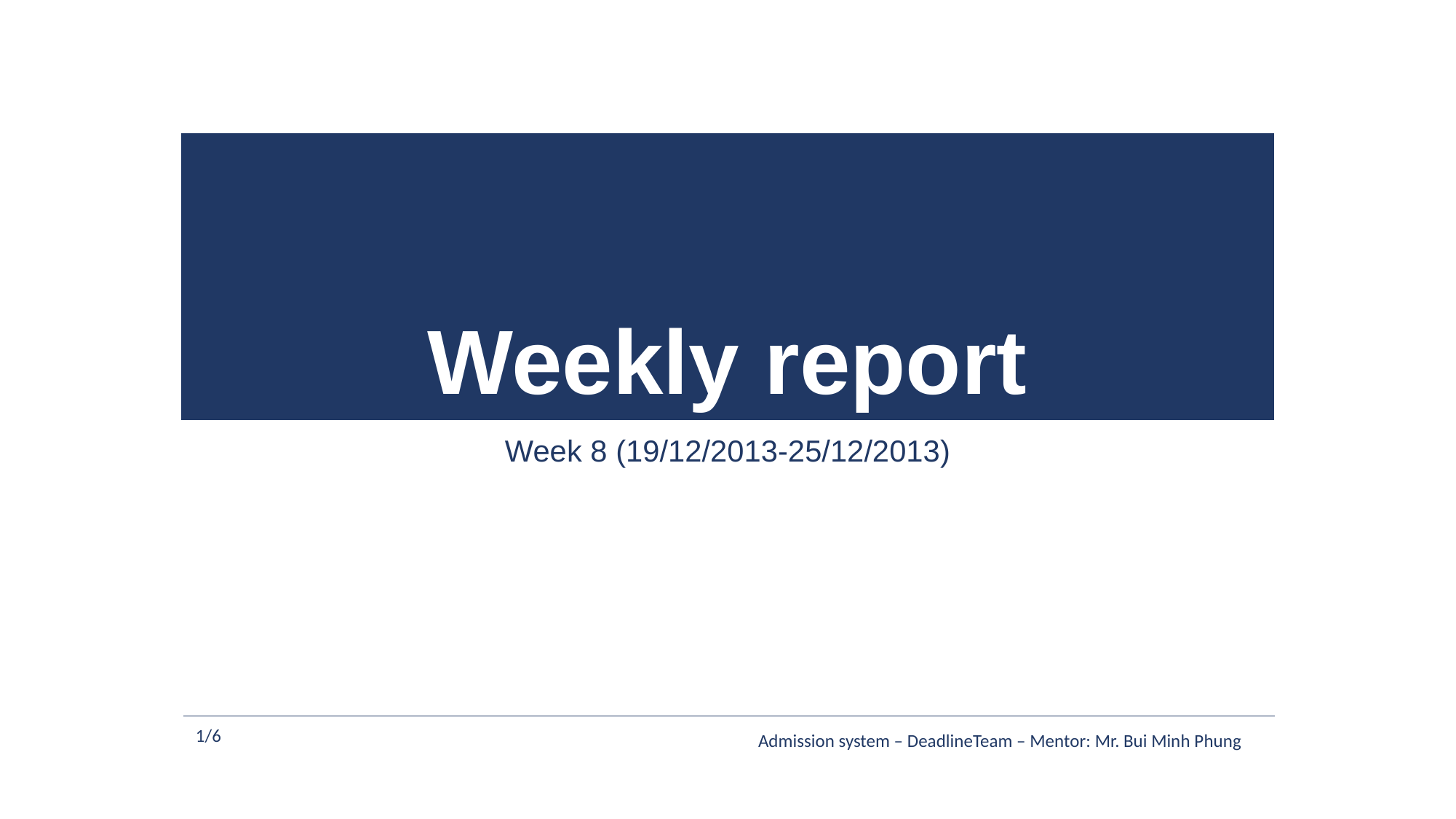

# Weekly report
Week 8 (19/12/2013-25/12/2013)

1/6
Admission system – DeadlineTeam – Mentor: Mr. Bui Minh Phung